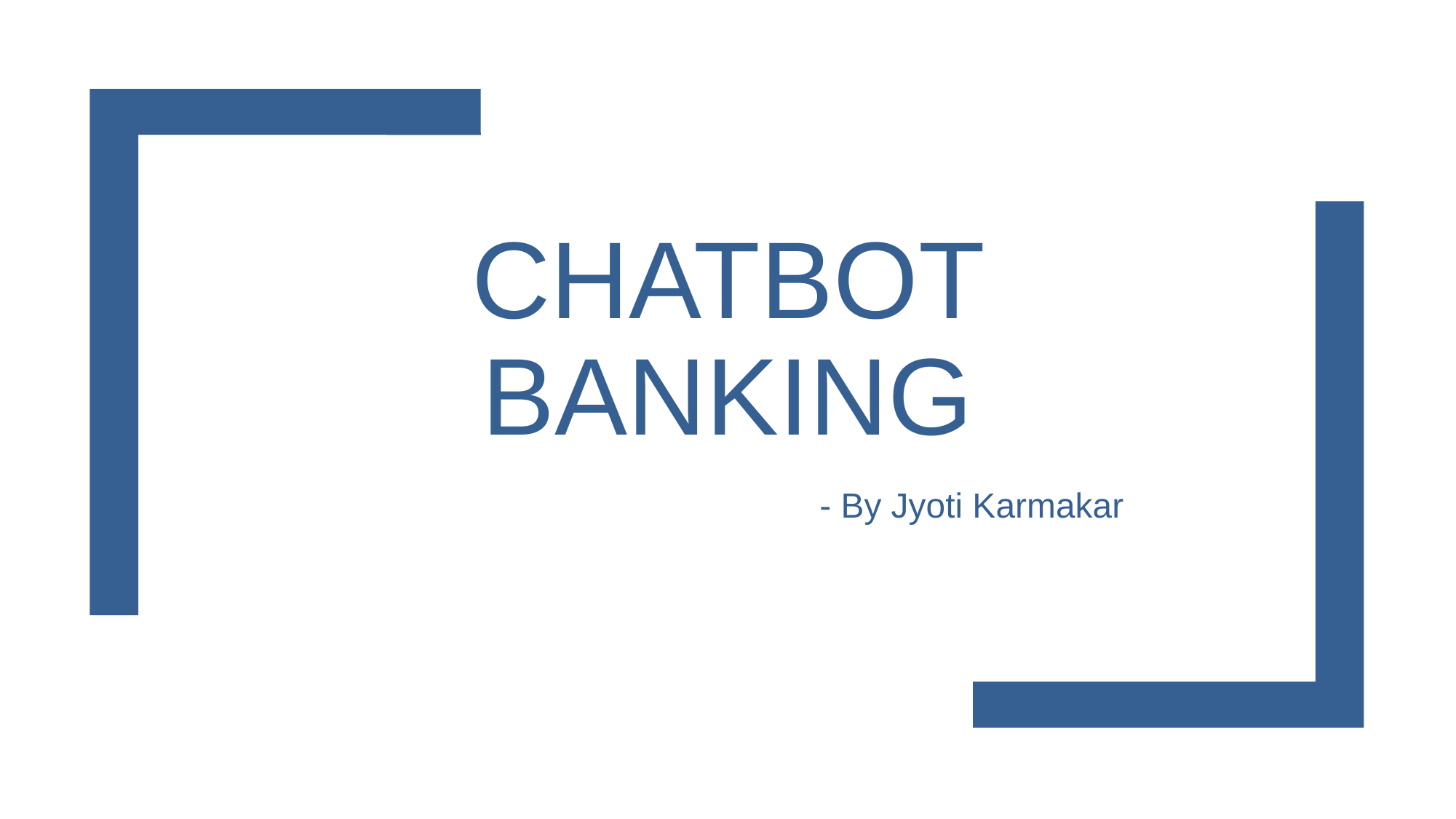

# Chatbot Banking
- By Jyoti Karmakar